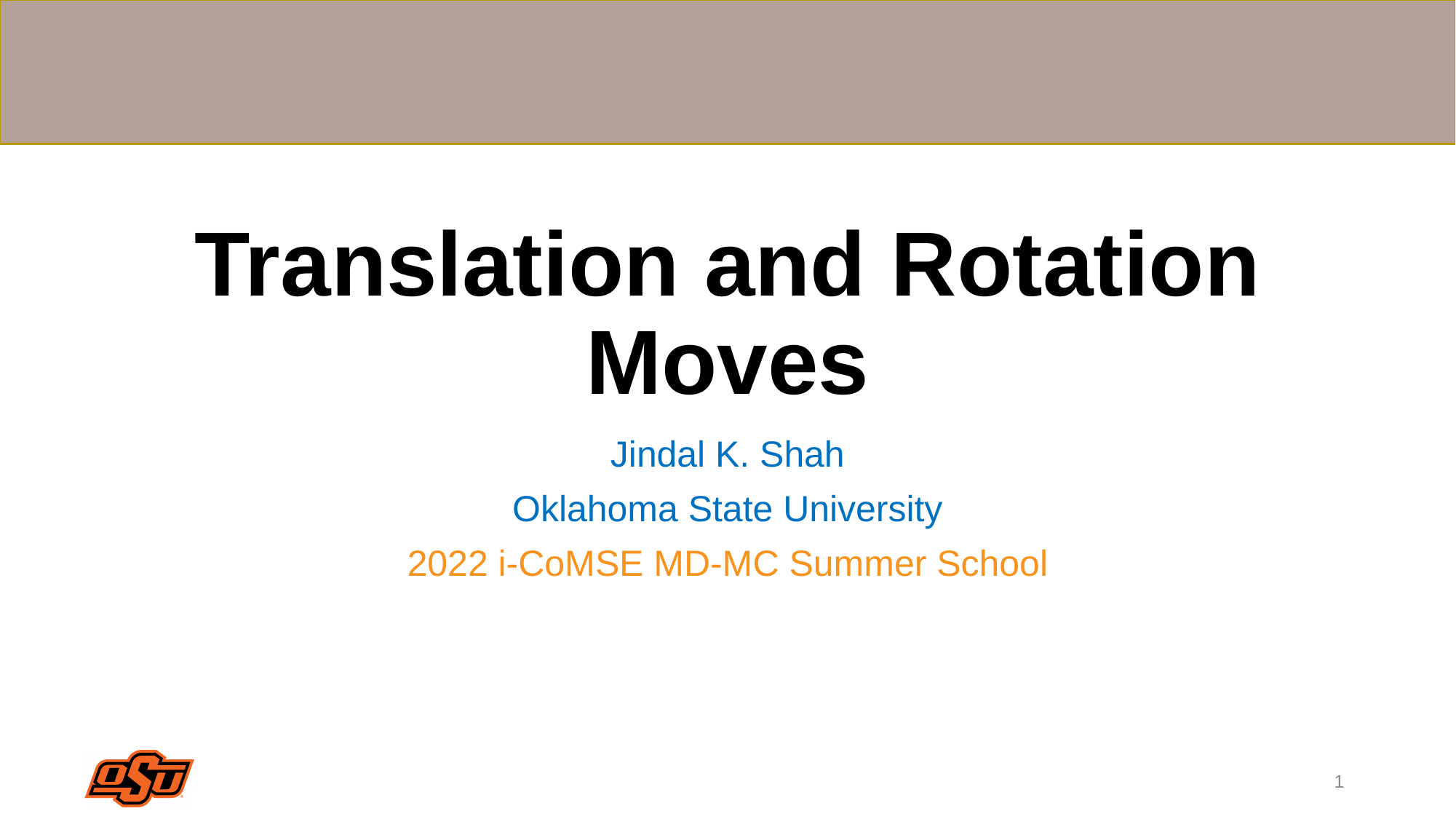

# Translation and Rotation Moves
Jindal K. Shah
Oklahoma State University
2022 i-CoMSE MD-MC Summer School
1